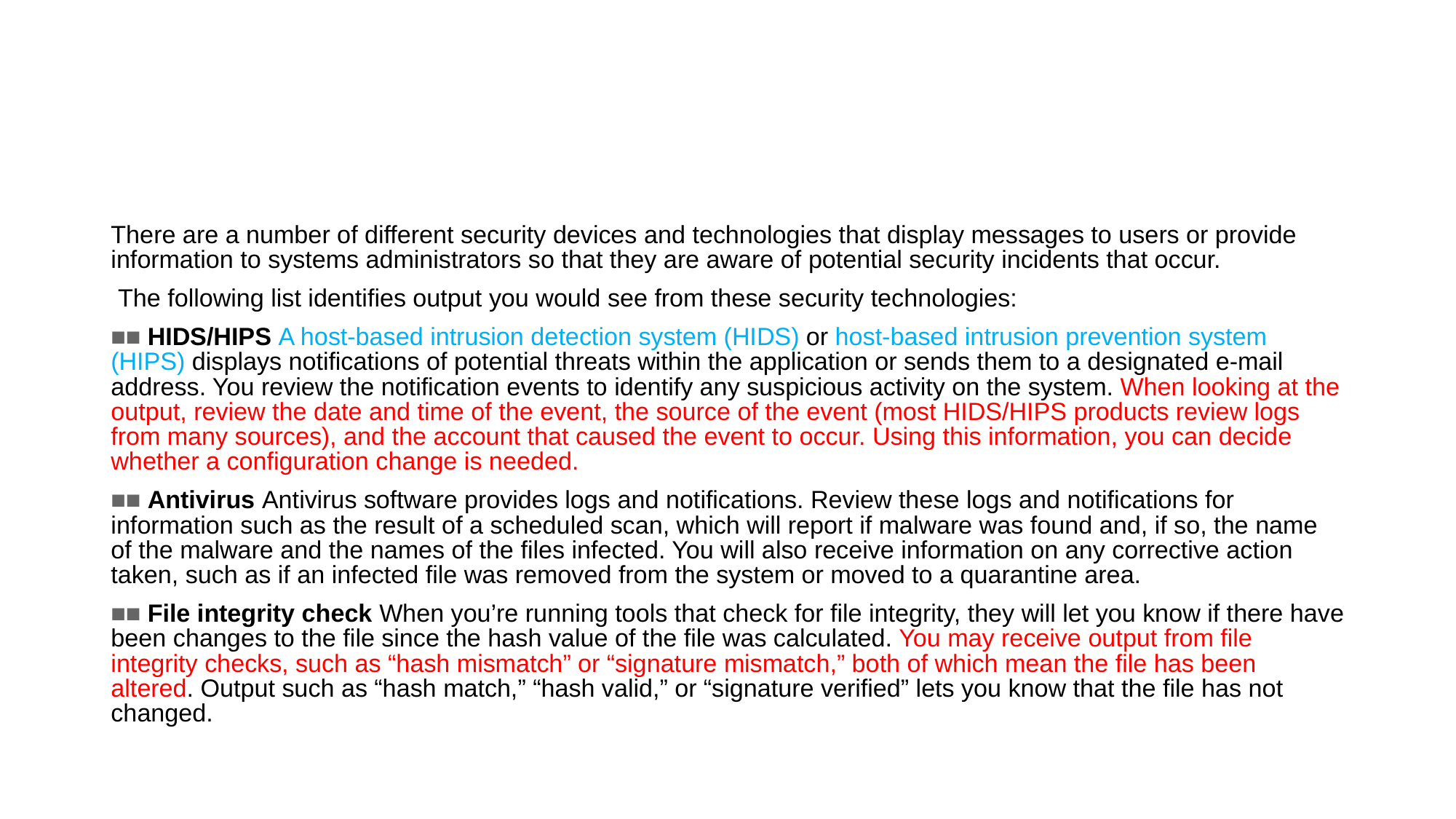

#
There are a number of different security devices and technologies that display messages to users or provide information to systems administrators so that they are aware of potential security incidents that occur.
 The following list identifies output you would see from these security technologies:
■■ HIDS/HIPS A host-based intrusion detection system (HIDS) or host-based intrusion prevention system (HIPS) displays notifications of potential threats within the application or sends them to a designated e-mail address. You review the notification events to identify any suspicious activity on the system. When looking at the output, review the date and time of the event, the source of the event (most HIDS/HIPS products review logs from many sources), and the account that caused the event to occur. Using this information, you can decide whether a configuration change is needed.
■■ Antivirus Antivirus software provides logs and notifications. Review these logs and notifications for information such as the result of a scheduled scan, which will report if malware was found and, if so, the name of the malware and the names of the files infected. You will also receive information on any corrective action taken, such as if an infected file was removed from the system or moved to a quarantine area.
■■ File integrity check When you’re running tools that check for file integrity, they will let you know if there have been changes to the file since the hash value of the file was calculated. You may receive output from file integrity checks, such as “hash mismatch” or “signature mismatch,” both of which mean the file has been altered. Output such as “hash match,” “hash valid,” or “signature verified” lets you know that the file has not changed.